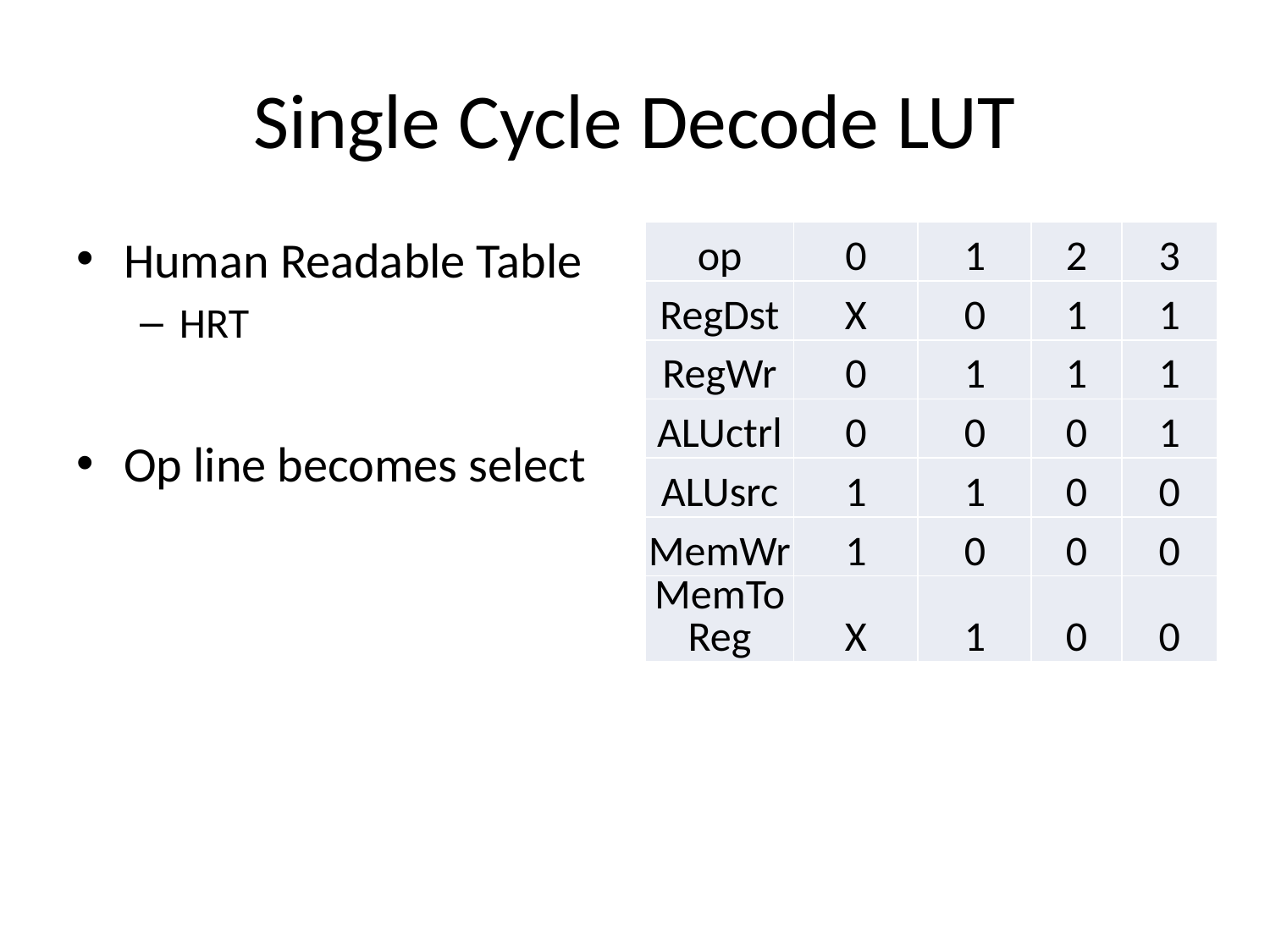

# Single Cycle Decode LUT
Human Readable Table
HRT

Op line becomes select
| op | 0 | 1 | 2 | 3 |
| --- | --- | --- | --- | --- |
| RegDst | X | 0 | 1 | 1 |
| RegWr | 0 | 1 | 1 | 1 |
| ALUctrl | 0 | 0 | 0 | 1 |
| ALUsrc | 1 | 1 | 0 | 0 |
| MemWr | 1 | 0 | 0 | 0 |
| MemToReg | X | 1 | 0 | 0 |